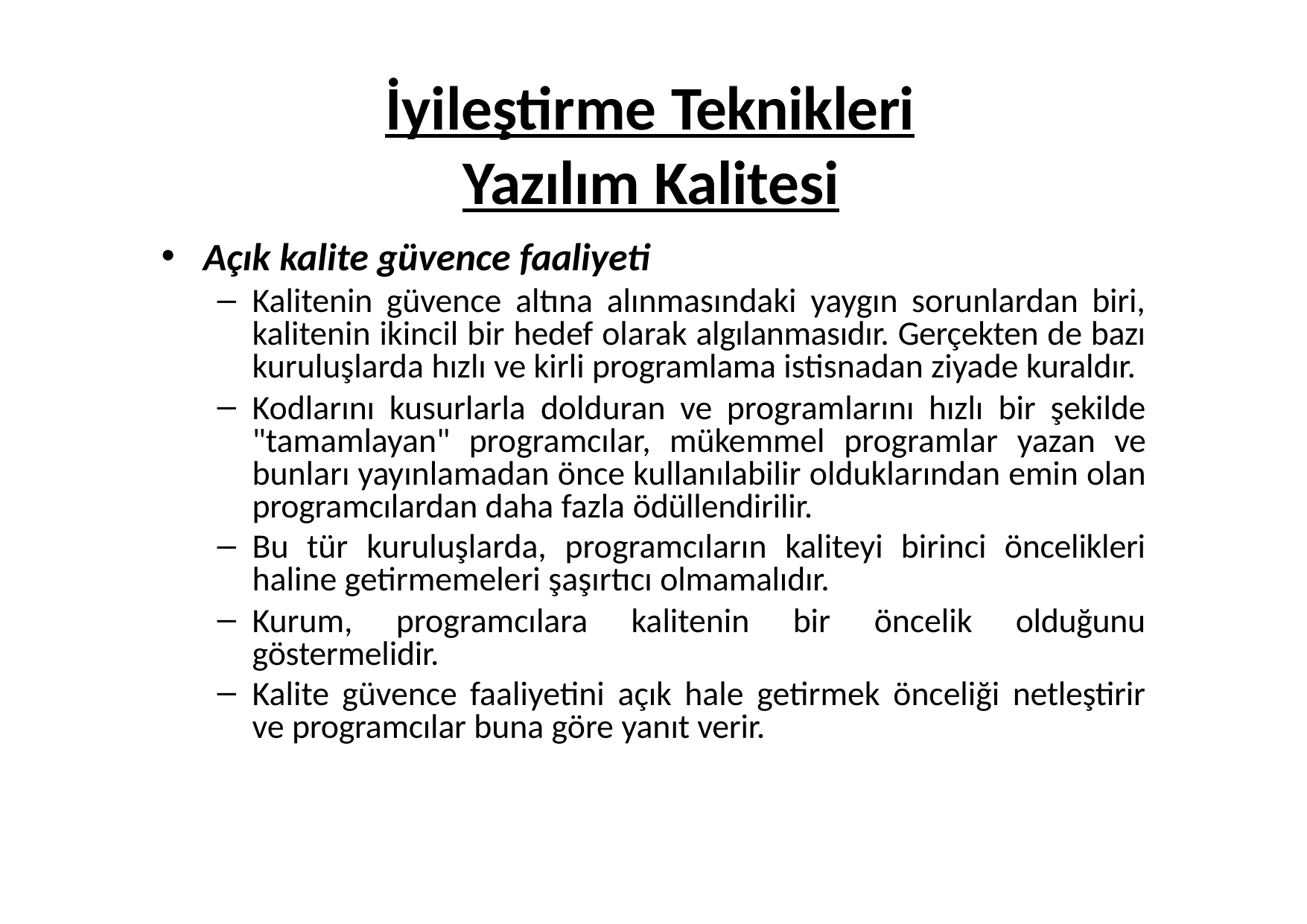

# İyileştirme Teknikleri Yazılım Kalitesi
Açık kalite güvence faaliyeti
Kalitenin güvence altına alınmasındaki yaygın sorunlardan biri, kalitenin ikincil bir hedef olarak algılanmasıdır. Gerçekten de bazı kuruluşlarda hızlı ve kirli programlama istisnadan ziyade kuraldır.
Kodlarını kusurlarla dolduran ve programlarını hızlı bir şekilde "tamamlayan" programcılar, mükemmel programlar yazan ve bunları yayınlamadan önce kullanılabilir olduklarından emin olan programcılardan daha fazla ödüllendirilir.
Bu  tür  kuruluşlarda,  programcıların  kaliteyi  birinci  öncelikleri haline getirmemeleri şaşırtıcı olmamalıdır.
Kurum,   programcılara   kalitenin   bir   öncelik   olduğunu göstermelidir.
Kalite güvence faaliyetini açık hale getirmek önceliği netleştirir ve programcılar buna göre yanıt verir.